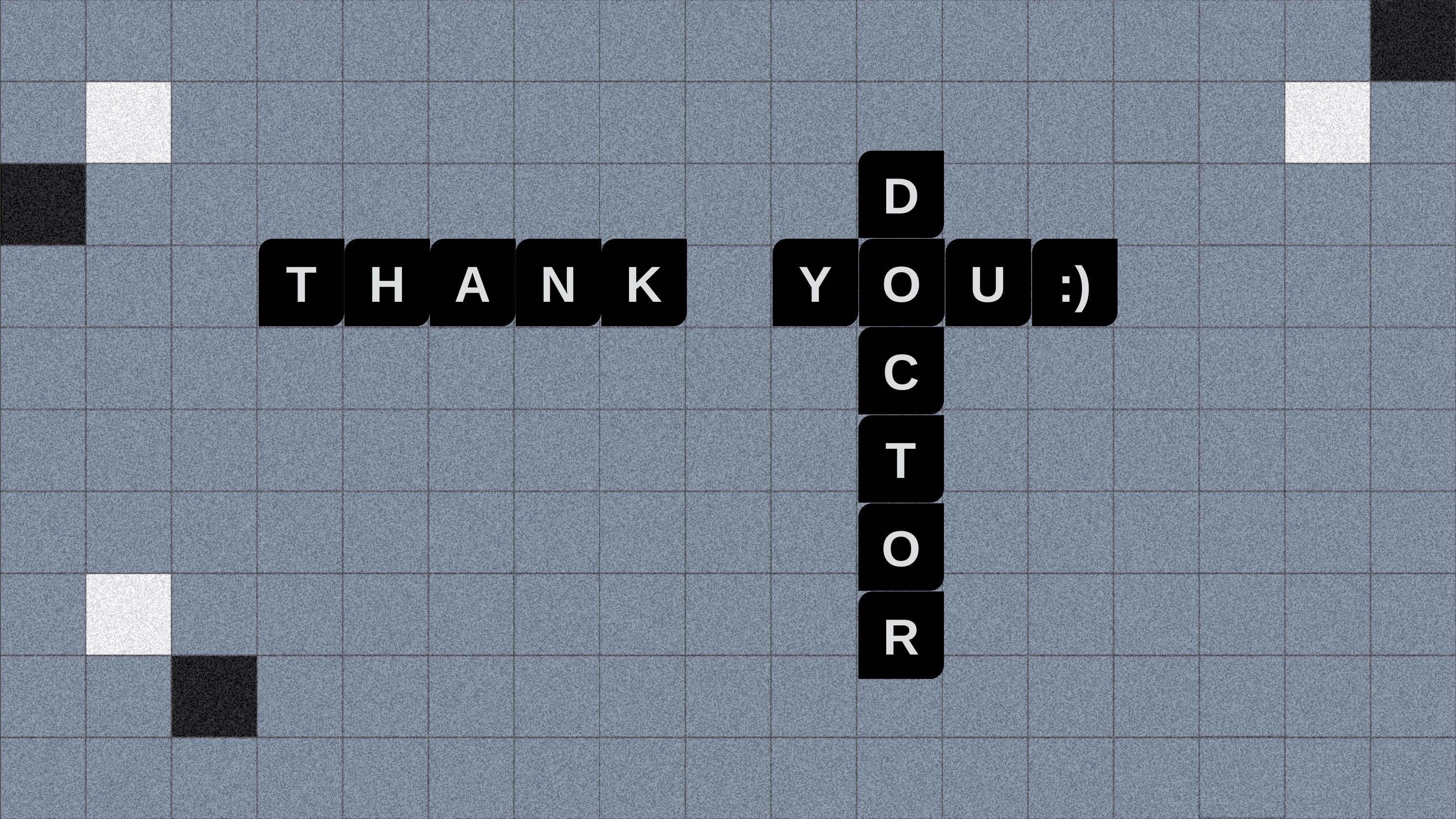

D

T

H

A

N

K

Y

O

U

:)

C

T

O

R